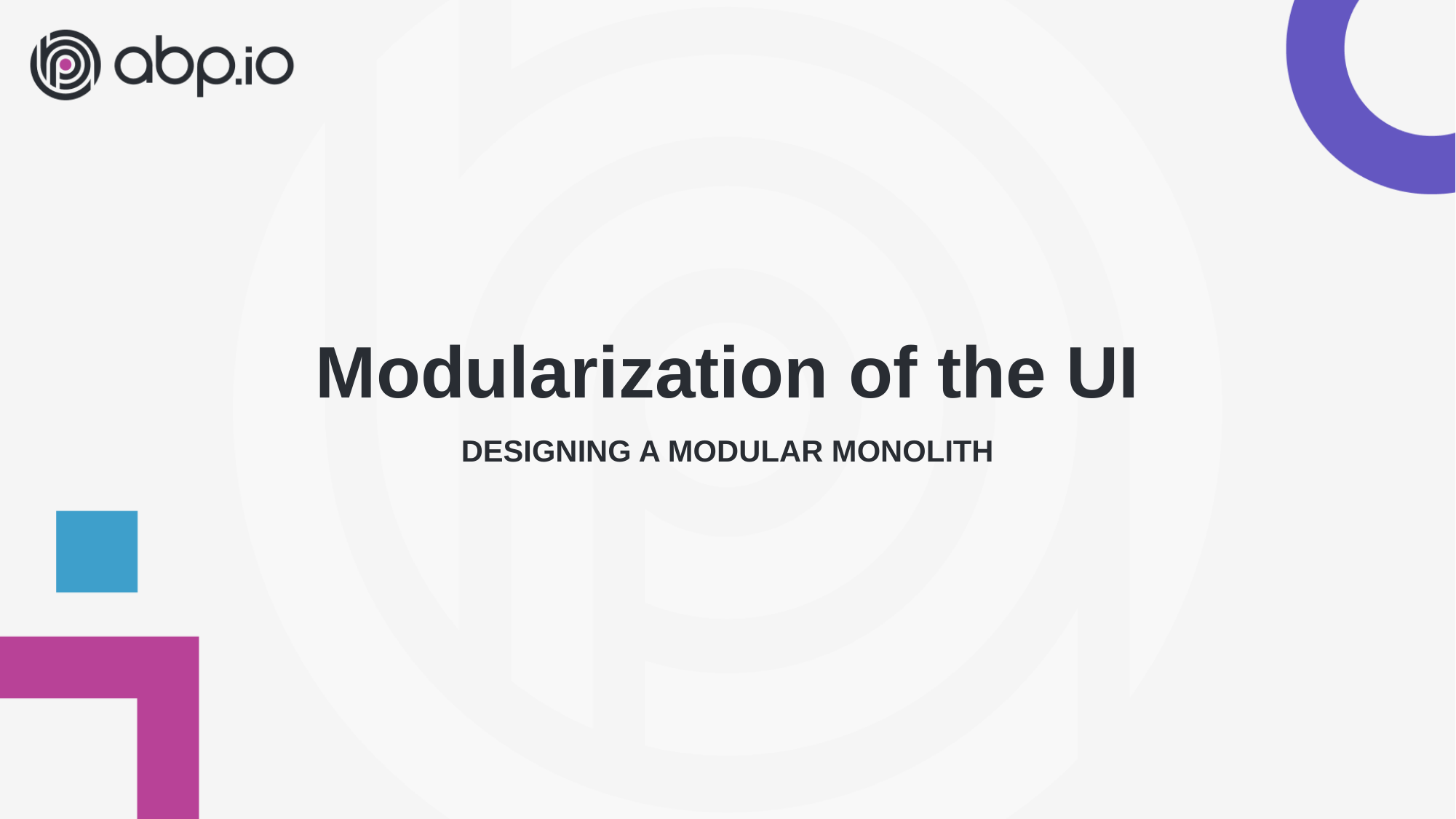

# Modularization of the UI
DESIGNING A MODULAR MONOLITH